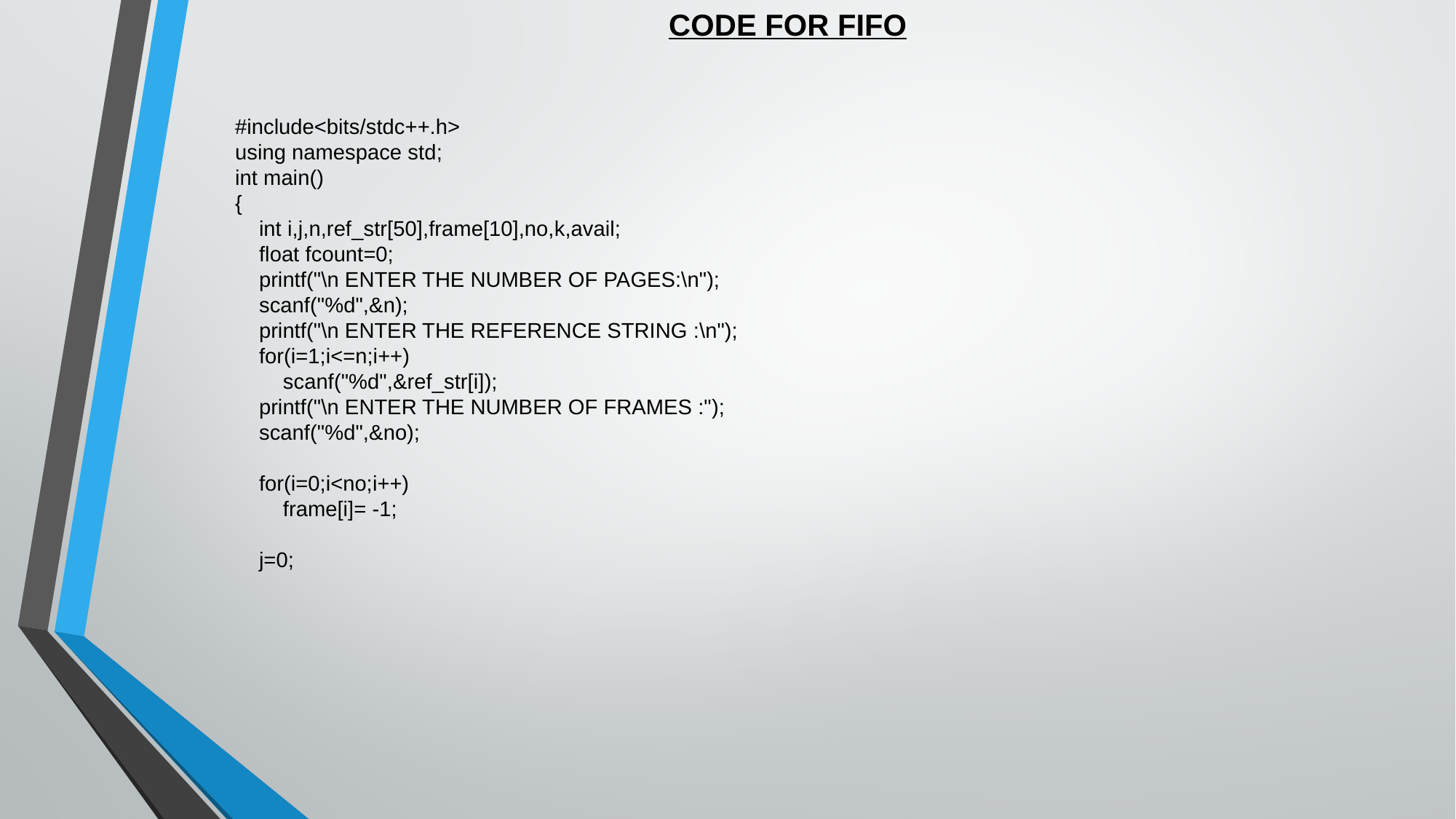

CODE FOR FIFO
#include<bits/stdc++.h>
using namespace std;
int main()
{
    int i,j,n,ref_str[50],frame[10],no,k,avail;
    float fcount=0;
    printf("\n ENTER THE NUMBER OF PAGES:\n");
    scanf("%d",&n);
    printf("\n ENTER THE REFERENCE STRING :\n");
    for(i=1;i<=n;i++)
        scanf("%d",&ref_str[i]);
    printf("\n ENTER THE NUMBER OF FRAMES :");
    scanf("%d",&no);

    for(i=0;i<no;i++)
        frame[i]= -1;

    j=0;